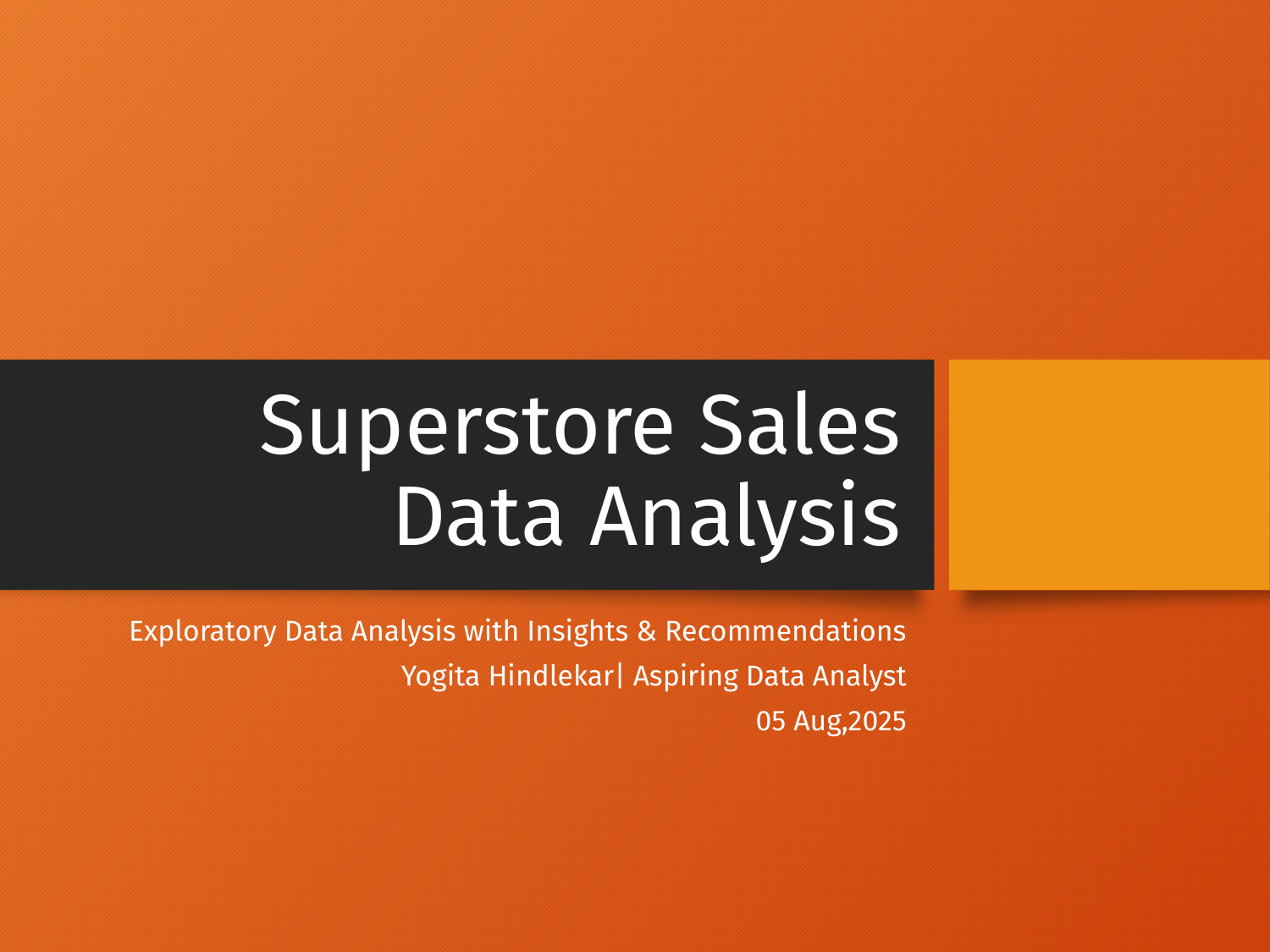

# Superstore Sales Data Analysis
Exploratory Data Analysis with Insights & Recommendations
Yogita Hindlekar| Aspiring Data Analyst
05 Aug,2025